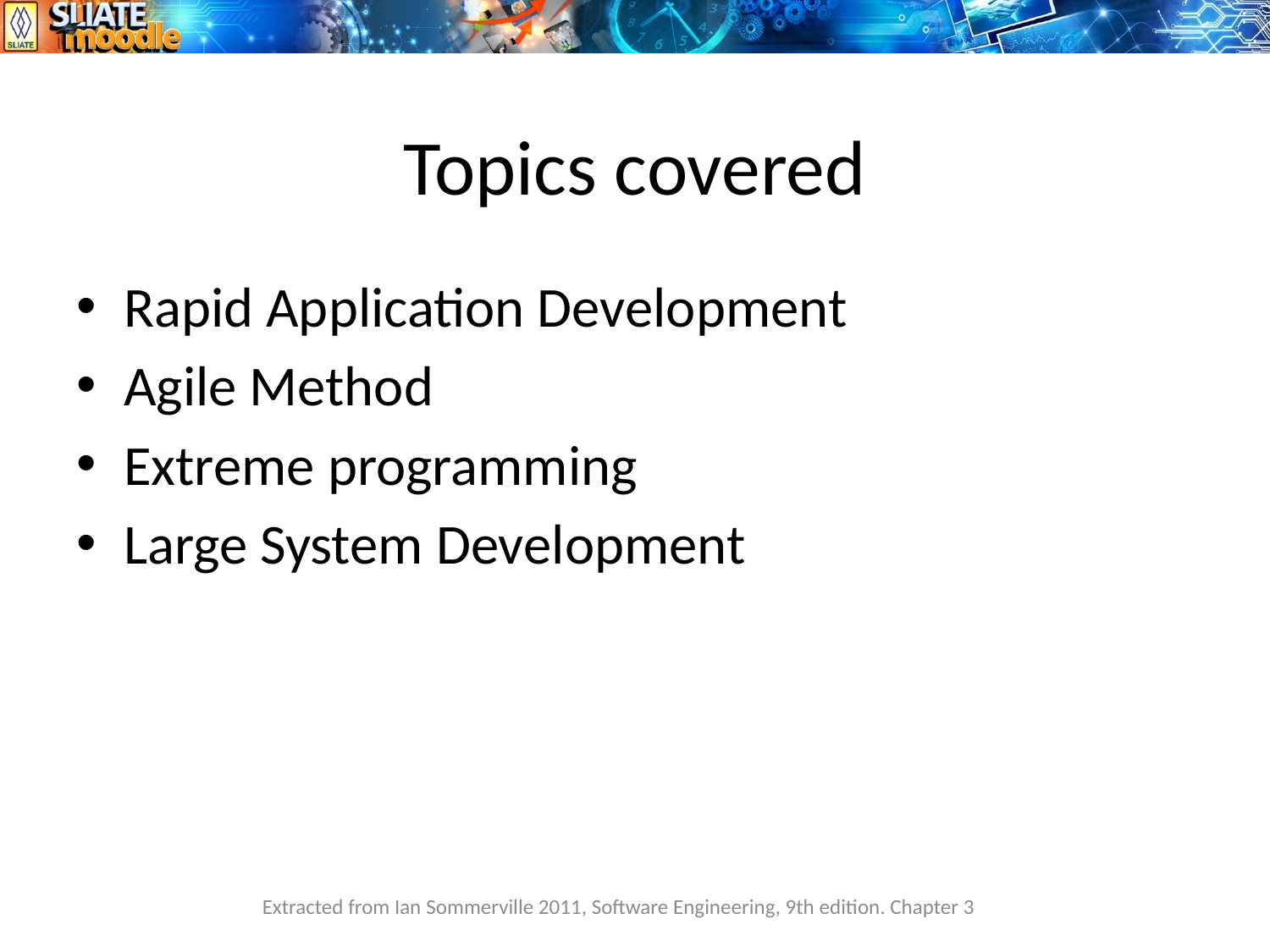

# Topics covered
Rapid Application Development
Agile Method
Extreme programming
Large System Development
Extracted from Ian Sommerville 2011, Software Engineering, 9th edition. Chapter 3